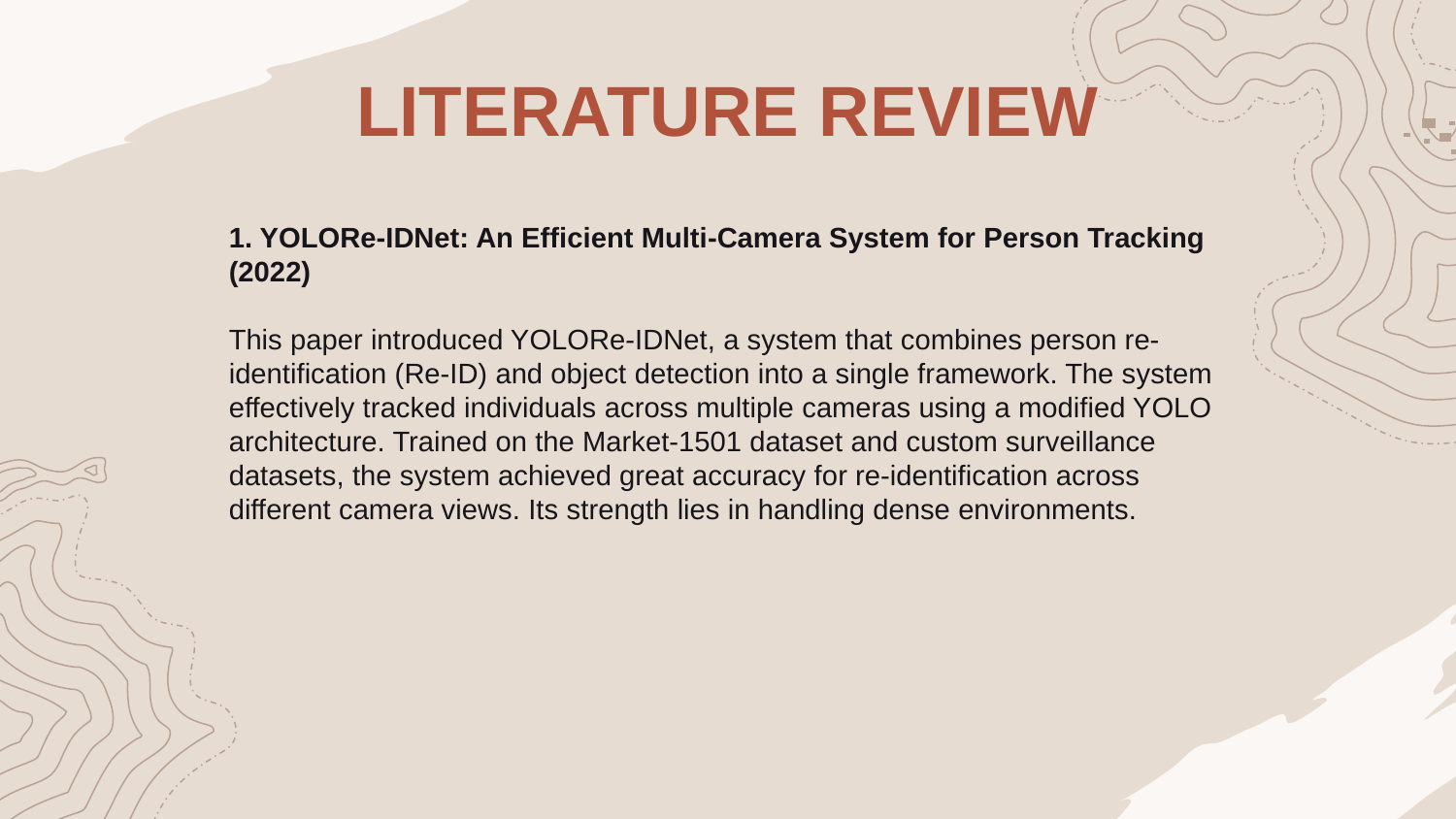

LITERATURE REVIEW
1. YOLORe-IDNet: An Efficient Multi-Camera System for Person Tracking (2022)
This paper introduced YOLORe-IDNet, a system that combines person re-identification (Re-ID) and object detection into a single framework. The system effectively tracked individuals across multiple cameras using a modified YOLO architecture. Trained on the Market-1501 dataset and custom surveillance datasets, the system achieved great accuracy for re-identification across different camera views. Its strength lies in handling dense environments.